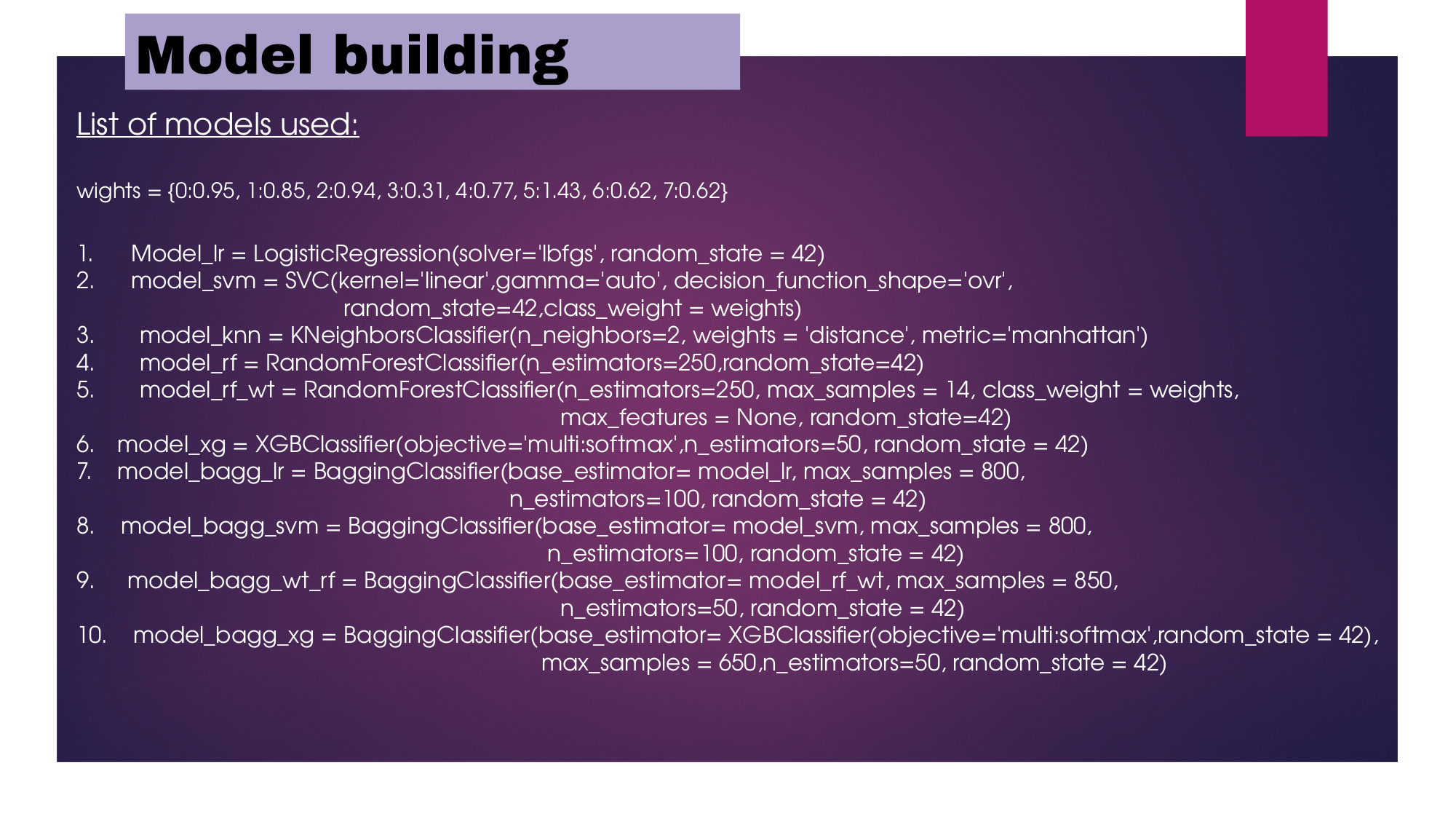

Model building
List of models used:

wights = {0:0.95, 1:0.85, 2:0.94, 3:0.31, 4:0.77, 5:1.43, 6:0.62, 7:0.62}

Model_lr = LogisticRegression(solver='lbfgs', random_state = 42)
model_svm = SVC(kernel='linear',gamma='auto', decision_function_shape='ovr',
                                          random_state=42,class_weight = weights)
3.       model_knn = KNeighborsClassifier(n_neighbors=2, weights = 'distance', metric='manhattan')
4.       model_rf = RandomForestClassifier(n_estimators=250,random_state=42)
5.       model_rf_wt = RandomForestClassifier(n_estimators=250, max_samples = 14, class_weight = weights,
                                                                            max_features = None, random_state=42)
model_xg = XGBClassifier(objective='multi:softmax',n_estimators=50, random_state = 42)
model_bagg_lr = BaggingClassifier(base_estimator= model_lr, max_samples = 800,
                                                                    n_estimators=100, random_state = 42)
8.    model_bagg_svm = BaggingClassifier(base_estimator= model_svm, max_samples = 800,
                                                                          n_estimators=100, random_state = 42)
9.     model_bagg_wt_rf = BaggingClassifier(base_estimator= model_rf_wt, max_samples = 850,
                                                                            n_estimators=50, random_state = 42)
10.    model_bagg_xg = BaggingClassifier(base_estimator= XGBClassifier(objective='multi:softmax',random_state = 42),
                                                                         max_samples = 650,n_estimators=50, random_state = 42)